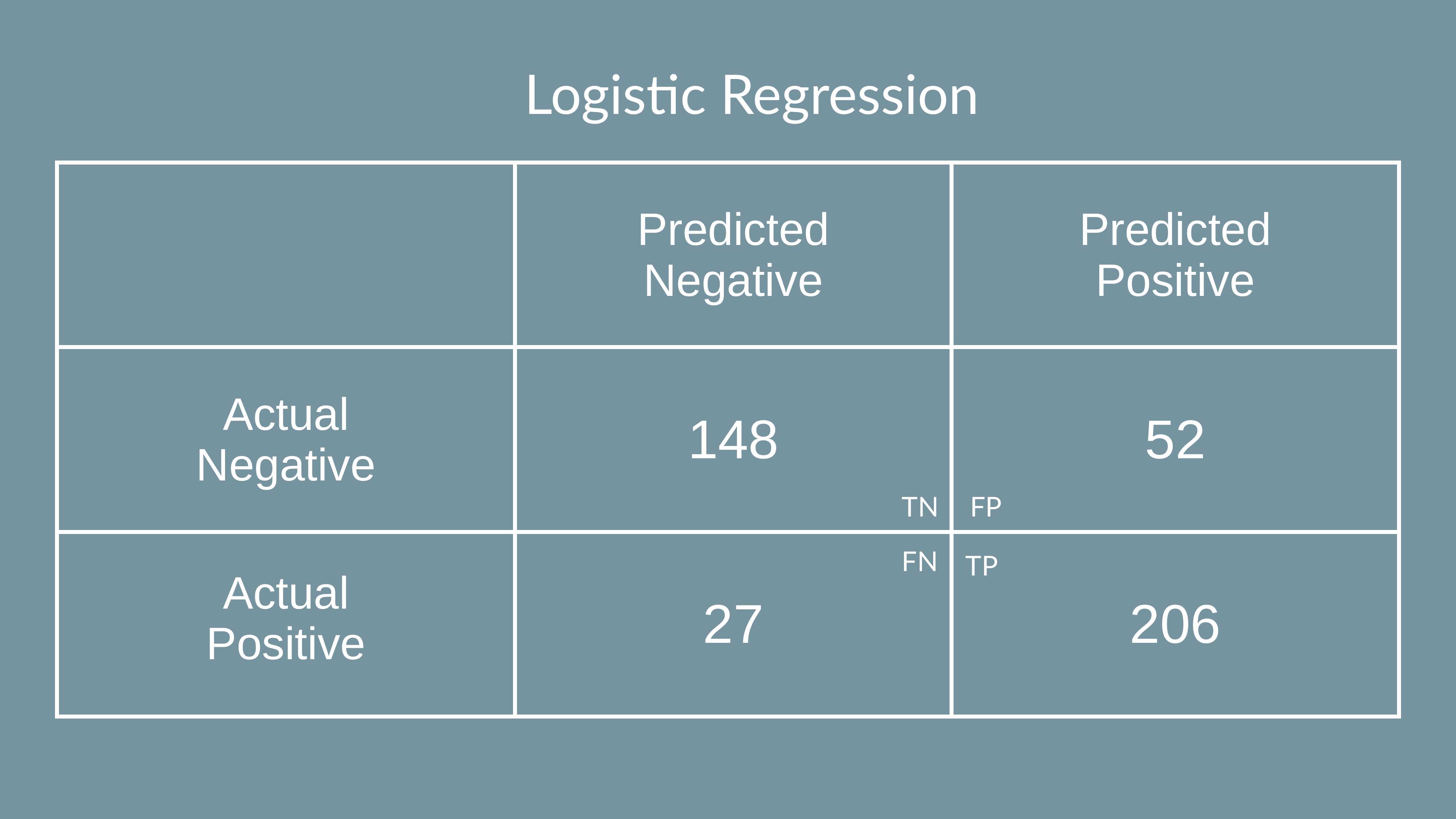

Logistic Regression
|  | Predicted Negative | Predicted Positive |
| --- | --- | --- |
| Actual Negative | 148 | 52 |
| Actual Positive | 27 | 206 |

TN
FP
FN
TP